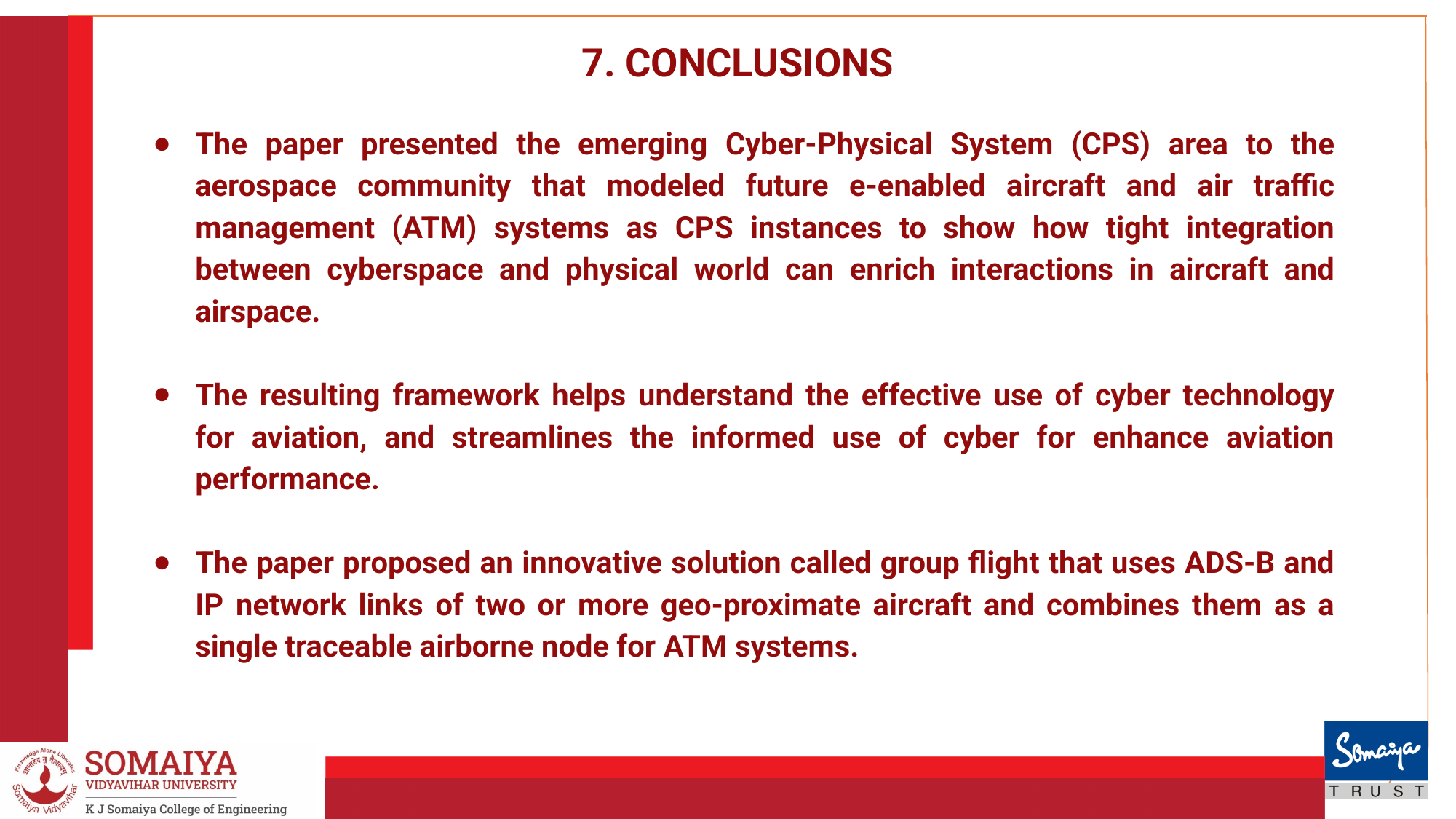

7. CONCLUSIONS
The paper presented the emerging Cyber-Physical System (CPS) area to the aerospace community that modeled future e-enabled aircraft and air traffic management (ATM) systems as CPS instances to show how tight integration between cyberspace and physical world can enrich interactions in aircraft and airspace.

The resulting framework helps understand the effective use of cyber technology for aviation, and streamlines the informed use of cyber for enhance aviation performance.

The paper proposed an innovative solution called group flight that uses ADS-B and IP network links of two or more geo-proximate aircraft and combines them as a single traceable airborne node for ATM systems.